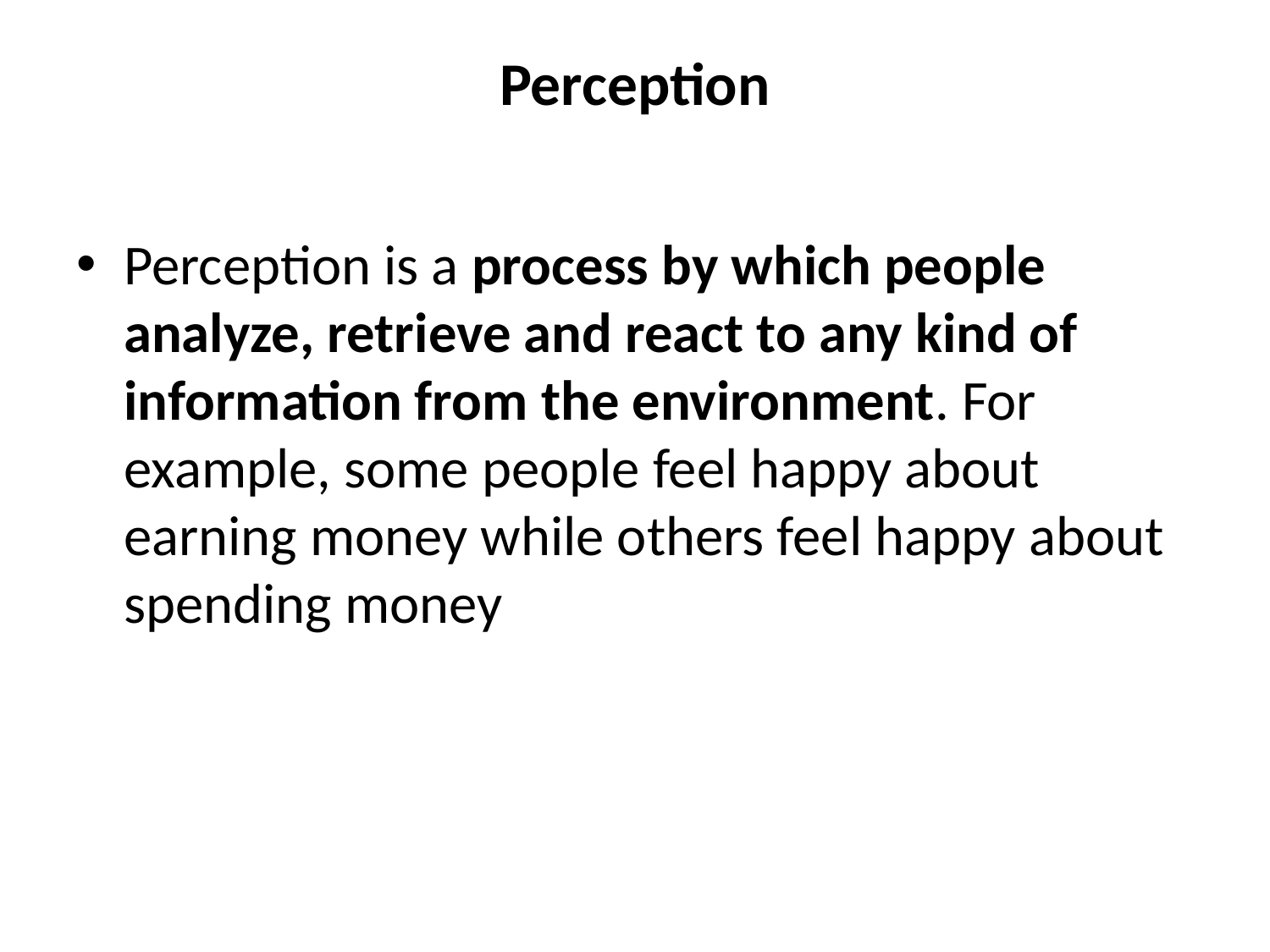

# Perception
Perception is a process by which people analyze, retrieve and react to any kind of information from the environment. For example, some people feel happy about earning money while others feel happy about spending money